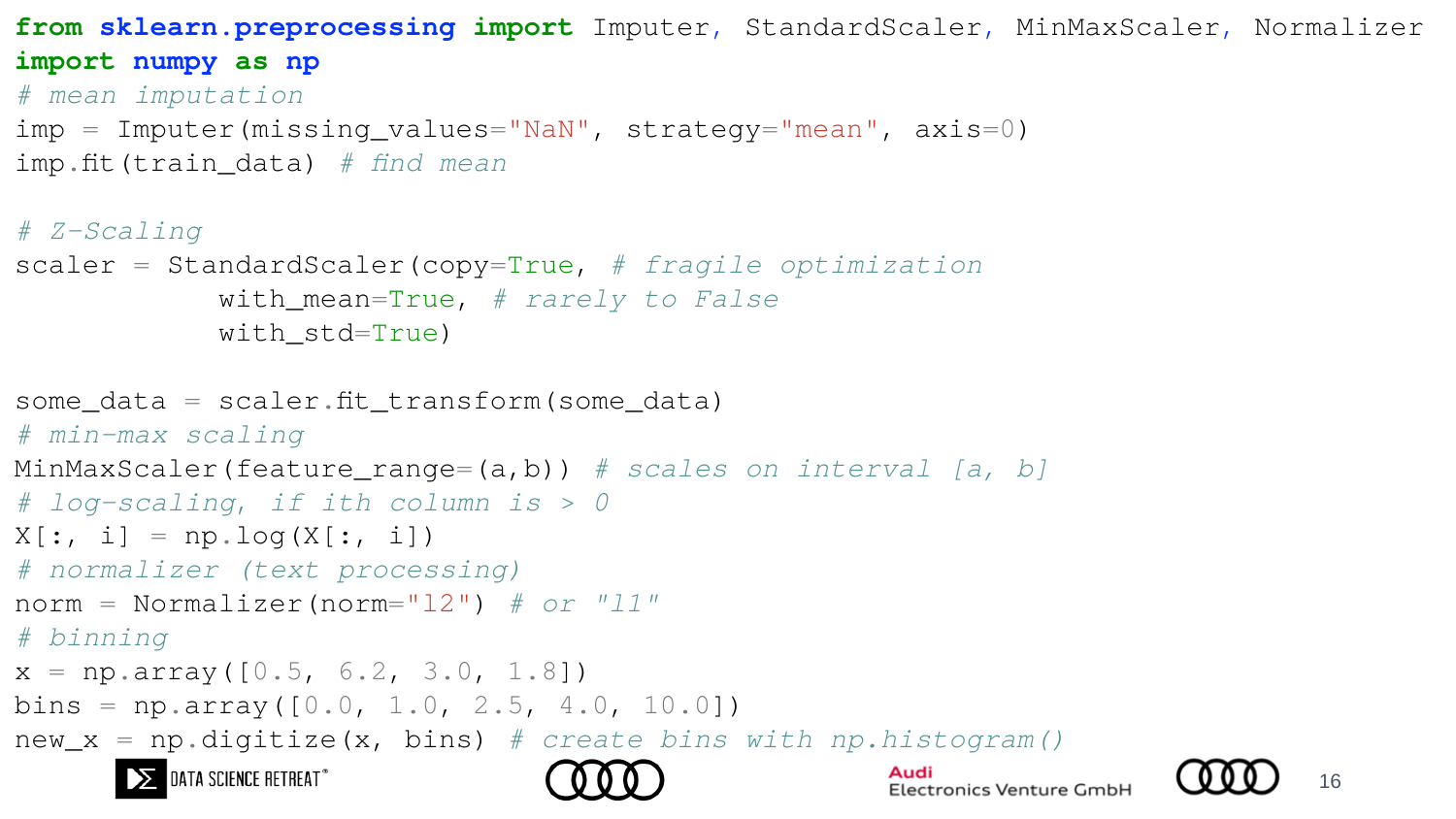

from sklearn.preprocessing import Imputer, StandardScaler, MinMaxScaler, Normalizer
import numpy as np
# mean imputation
imp = Imputer(missing_values="NaN", strategy="mean", axis=0)
imp.fit(train_data) # find mean

# Z-Scaling
scaler = StandardScaler(copy=True, # fragile optimization
            with_mean=True, # rarely to False
            with_std=True)

some_data = scaler.fit_transform(some_data)
# min-max scaling
MinMaxScaler(feature_range=(a,b)) # scales on interval [a, b]
# log-scaling, if ith column is > 0
X[:, i] = np.log(X[:, i])
# normalizer (text processing)
norm = Normalizer(norm="l2") # or "l1"
# binning
x = np.array([0.5, 6.2, 3.0, 1.8])
bins = np.array([0.0, 1.0, 2.5, 4.0, 10.0])
new_x = np.digitize(x, bins) # create bins with np.histogram()
16